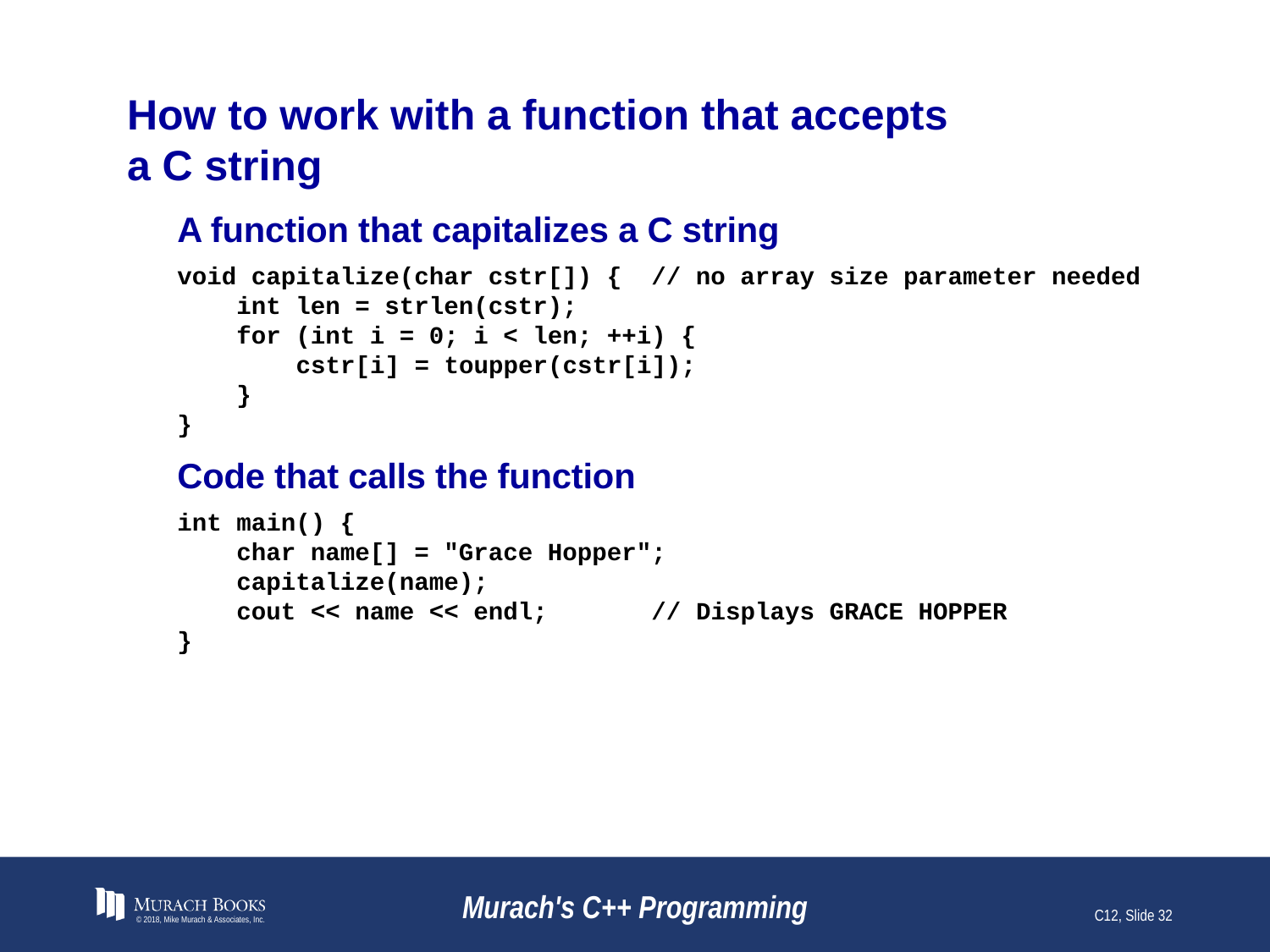

# How to work with a function that accepts a C string
A function that capitalizes a C string
void capitalize(char cstr[]) {  // no array size parameter needed
    int len = strlen(cstr);
    for (int i = 0; i < len; ++i) {
        cstr[i] = toupper(cstr[i]);
    }
}
Code that calls the function
int main() {
    char name[] = "Grace Hopper";
    capitalize(name);
    cout << name << endl;       // Displays GRACE HOPPER
}

© 2018, Mike Murach & Associates, Inc.
Murach's C++ Programming

C12, Slide 32